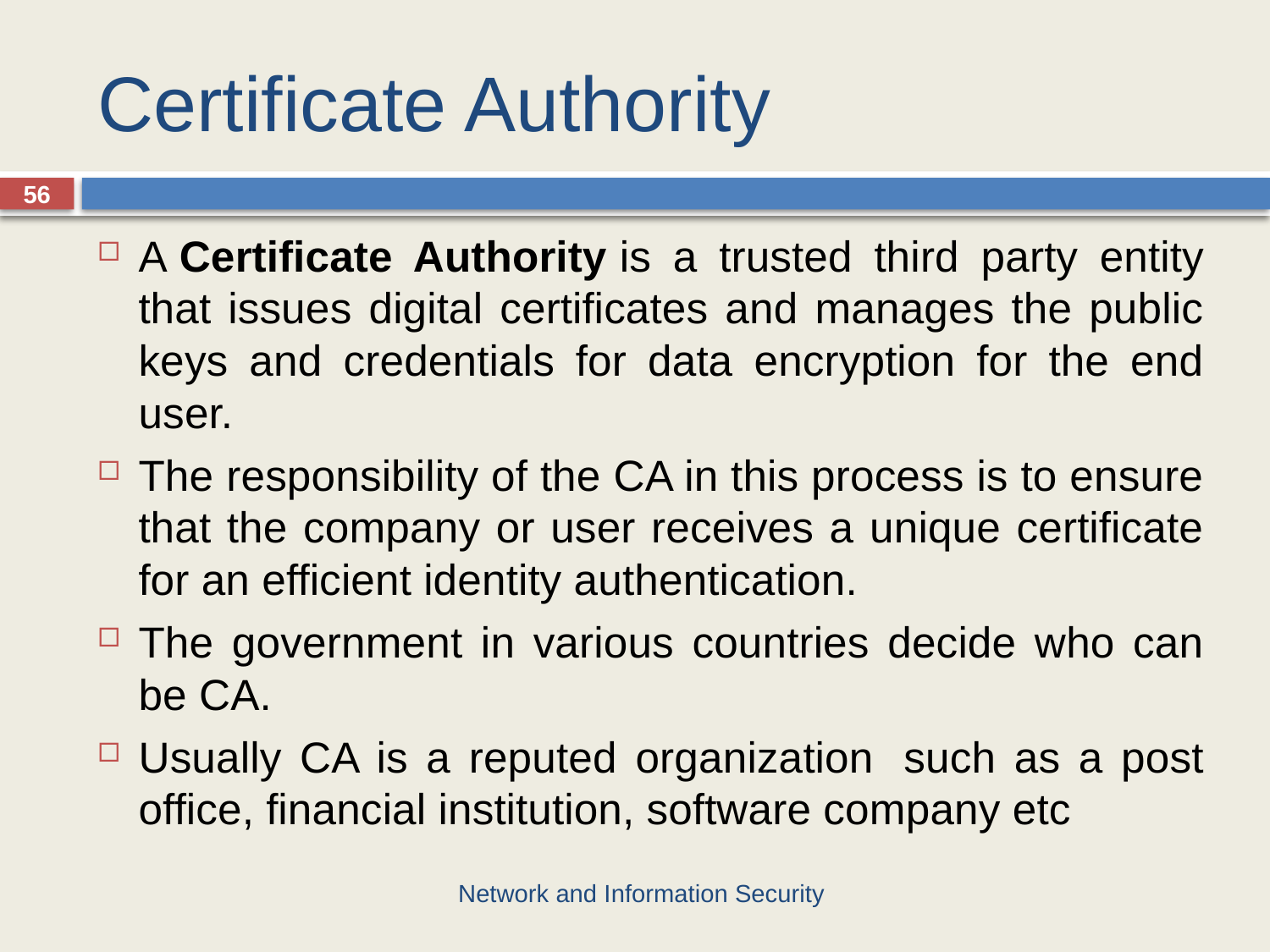

# Certificate Authority
56
A Certificate Authority is a trusted third party entity that issues digital certificates and manages the public keys and credentials for data encryption for the end user.
The responsibility of the CA in this process is to ensure that the company or user receives a unique certificate for an efficient identity authentication.
The government in various countries decide who can be CA.
Usually CA is a reputed organization  such as a post office, financial institution, software company etc

Network and Information Security